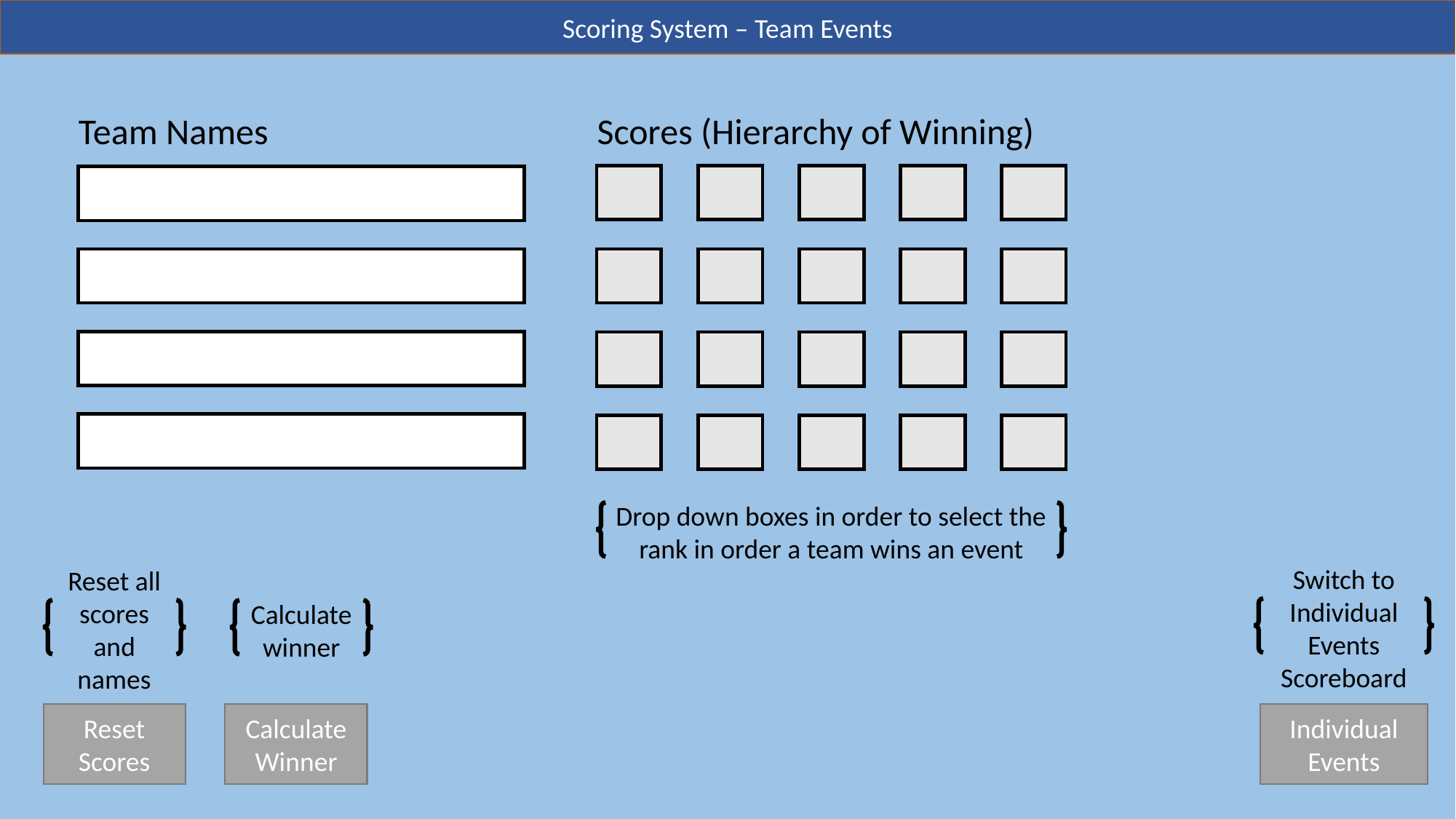

Scoring System – Team Events
Scores (Hierarchy of Winning)
Team Names

Drop down boxes in order to select the rank in order a team wins an event
Switch to Individual Events Scoreboard
Reset all scores and names
Calculate winner
Reset Scores
Calculate Winner
Individual Events